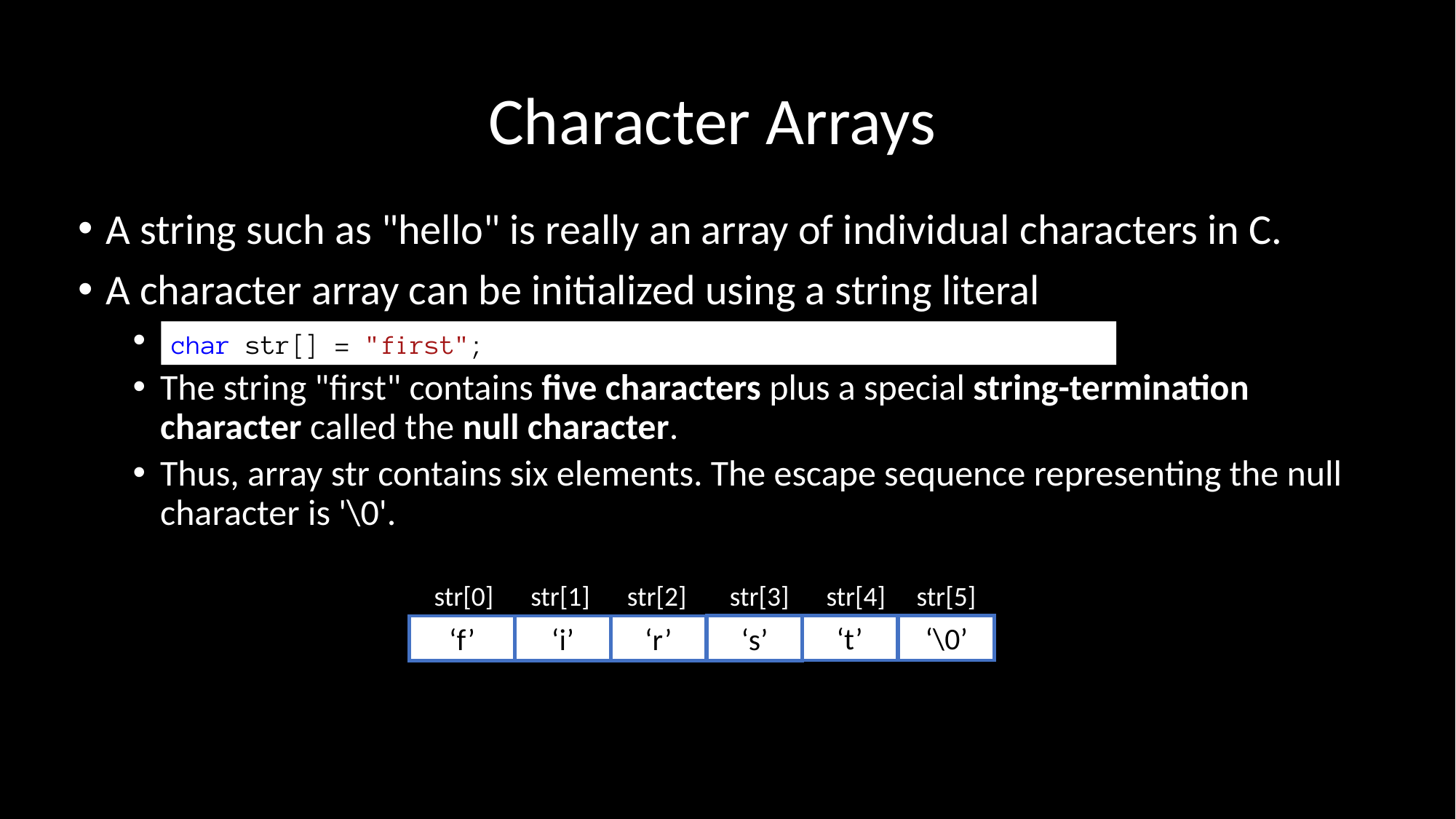

# Character Arrays
A string such as "hello" is really an array of individual characters in C.
A character array can be initialized using a string literal

The string "first" contains five characters plus a special string-termination character called the null character.
Thus, array str contains six elements. The escape sequence representing the null character is '\0'.
char str[] = "first";
str[0]      str[1]      str[2]       str[3]      str[4]     str[5]
‘\0’
‘t’
‘s’
‘i’
‘f’
‘r’